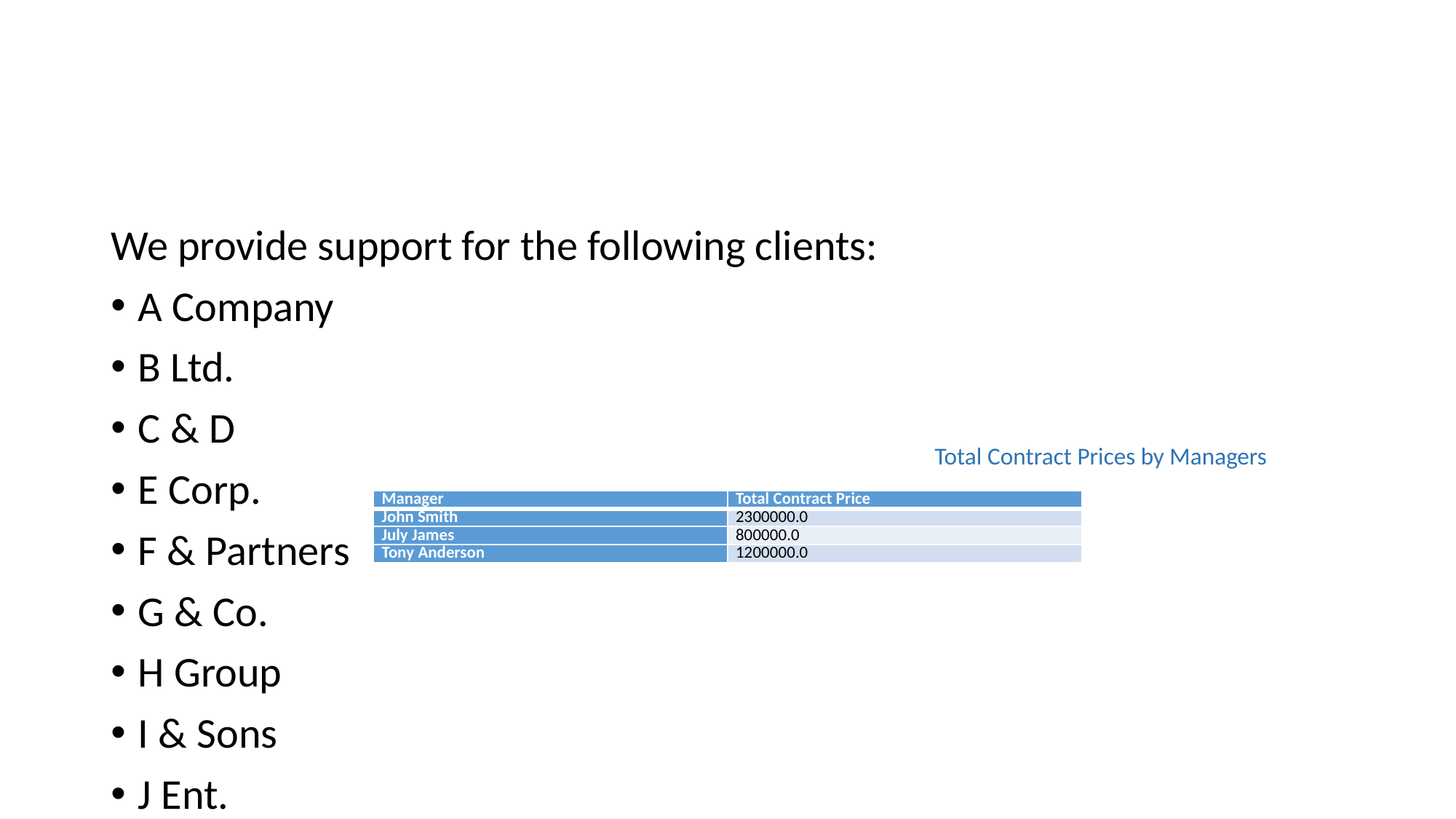

#
We provide support for the following clients:
A Company
B Ltd.
C & D
E Corp.
F & Partners
G & Co.
H Group
I & Sons
J Ent.

Total Contract Prices by Managers

| Manager | Total Contract Price |
| --- | --- |
| John Smith | 2300000.0 |
| July James | 800000.0 |
| Tony Anderson | 1200000.0 |